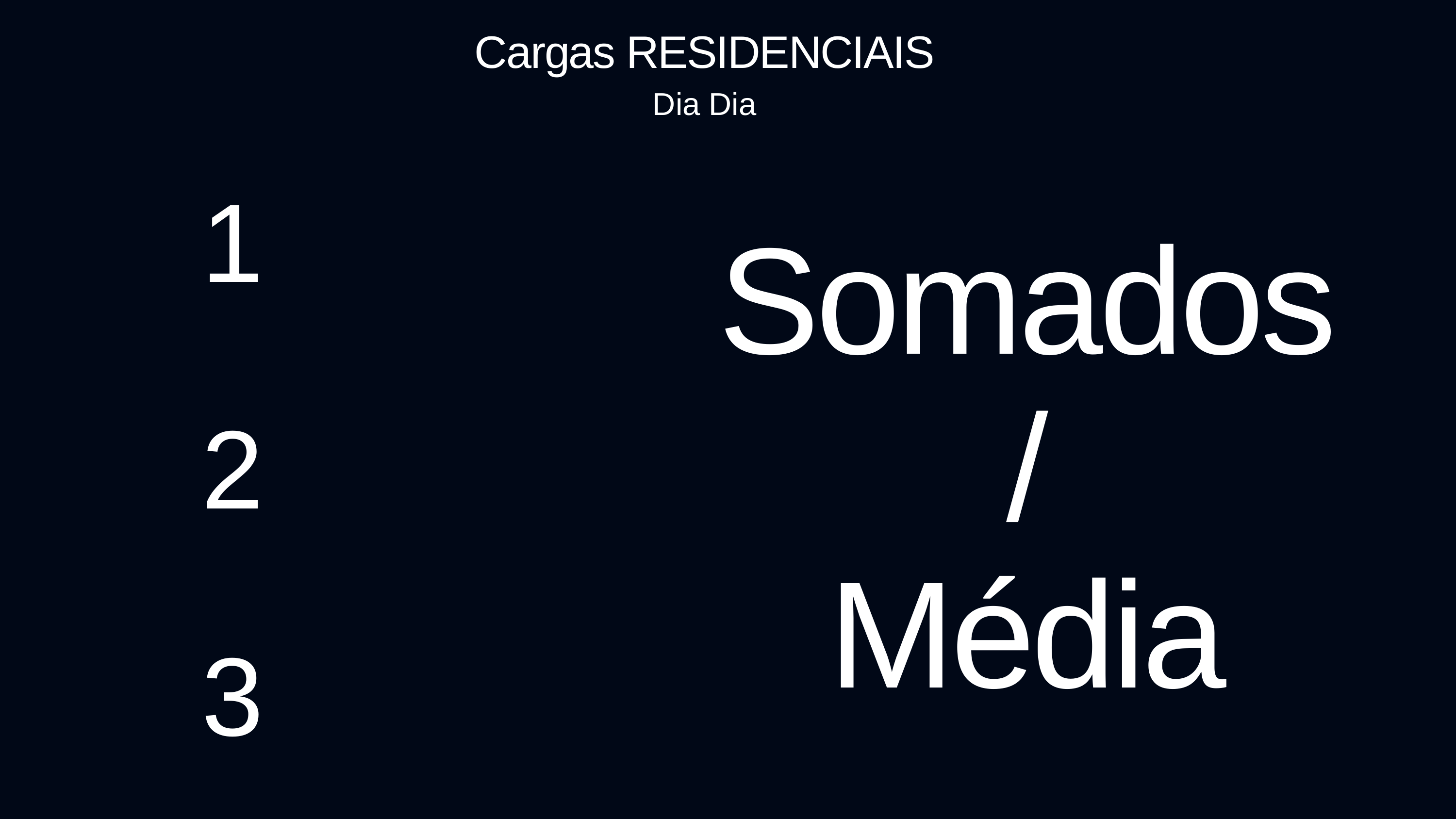

Cargas RESIDENCIAIS
Dia Dia
1
Somados
/
Média
2
3